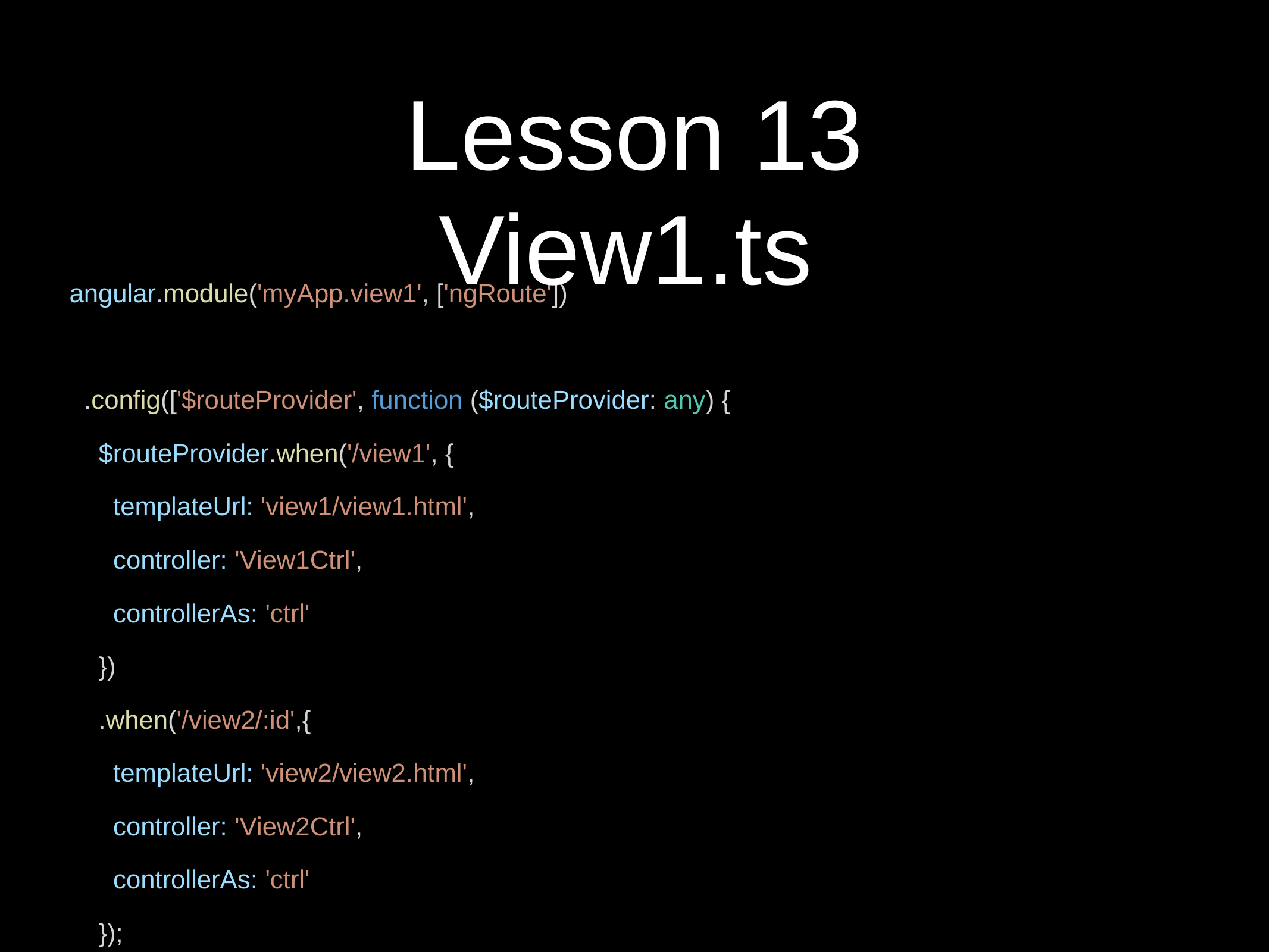

# Lesson 13
View1.ts

angular.module('myApp.view1', ['ngRoute'])

  .config(['$routeProvider', function ($routeProvider: any) {
    $routeProvider.when('/view1', {
      templateUrl: 'view1/view1.html',
      controller: 'View1Ctrl',
      controllerAs: 'ctrl'
    })
    .when('/view2/:id',{
      templateUrl: 'view2/view2.html',
      controller: 'View2Ctrl',
      controllerAs: 'ctrl'
    });
  }])